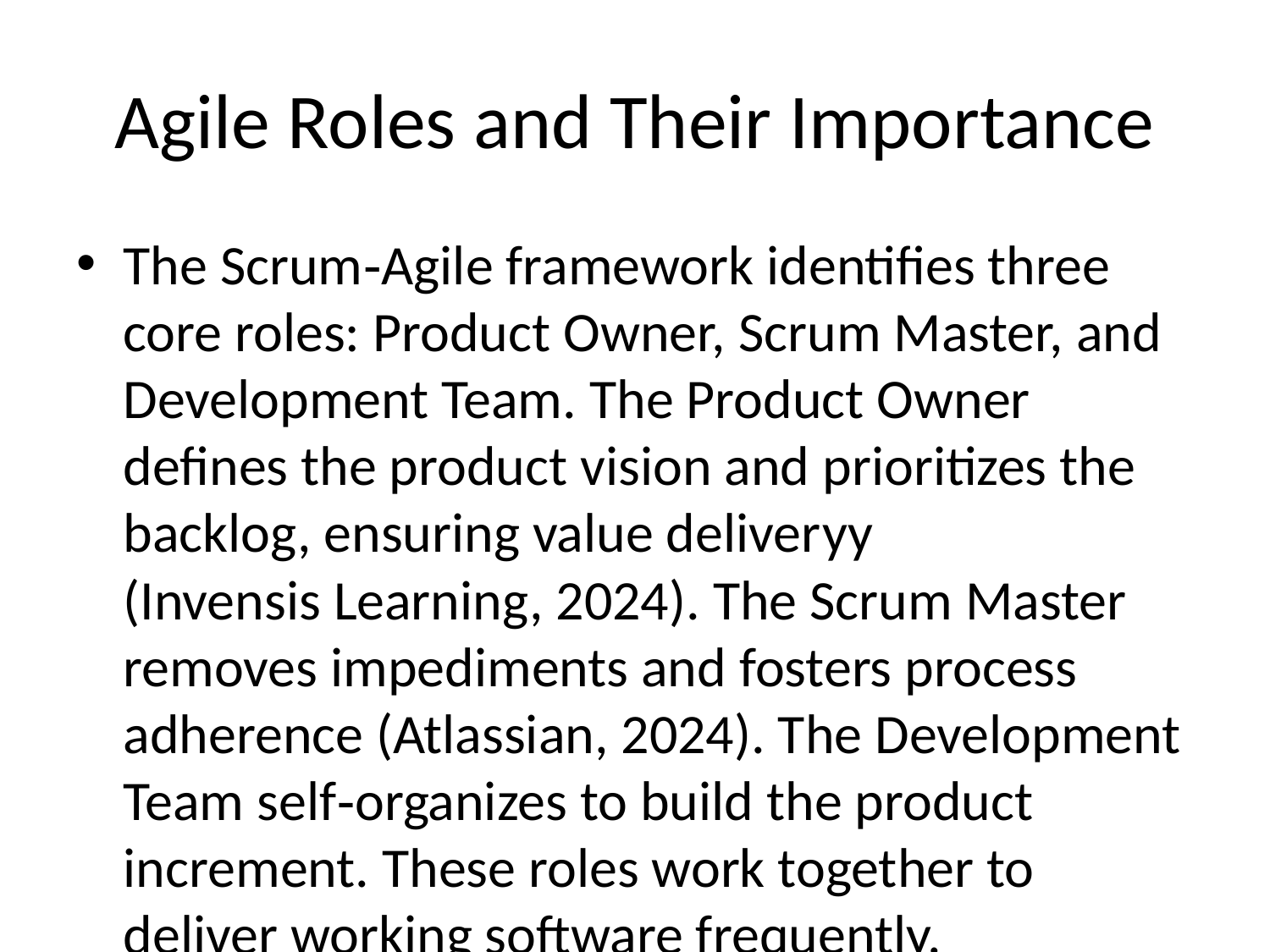

# Agile Roles and Their Importance
The Scrum‑Agile framework identifies three core roles: Product Owner, Scrum Master, and Development Team. The Product Owner defines the product vision and prioritizes the backlog, ensuring value deliveryy (Invensis Learning, 2024). The Scrum Master removes impediments and fosters process adherence (Atlassian, 2024). The Development Team self‑organizes to build the product increment. These roles work together to deliver working software frequently.